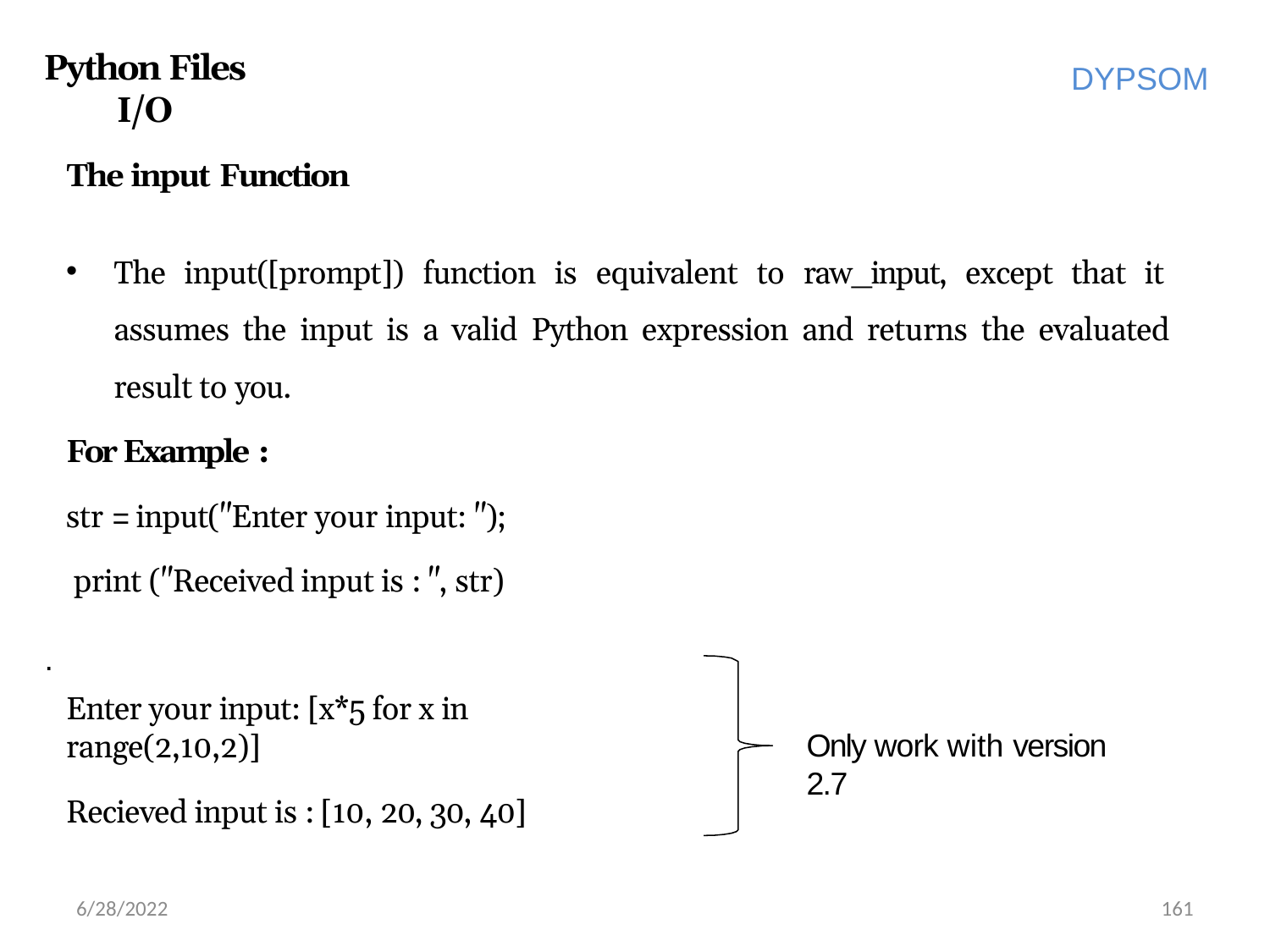

DYPSOM
# Python Files I/O
The input Function

The input([prompt]) function is equivalent to raw_input, except that it  assumes the input is a valid Python expression and returns the evaluated  result to you.
For Example :
str = input("Enter your input: ");  print ("Received input is : ", str)

.

Enter your input: [x*5 for x in range(2,10,2)]
Recieved input is : [10, 20, 30, 40]
Only work with version 2.7
6/28/2022
161